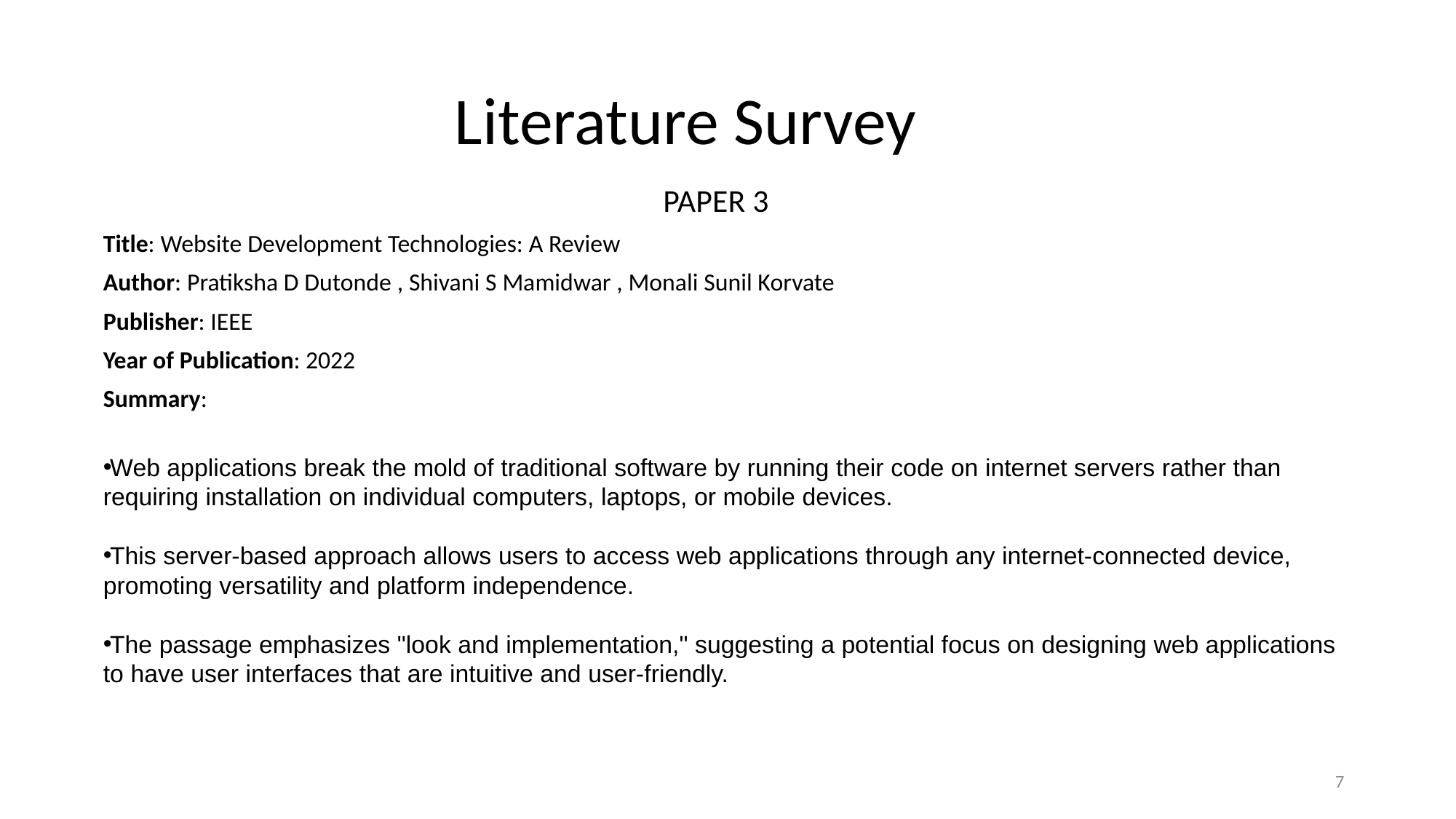

# Literature Survey
PAPER 3
Title: Website Development Technologies: A Review
Author: Pratiksha D Dutonde , Shivani S Mamidwar , Monali Sunil Korvate
Publisher: IEEE
Year of Publication: 2022
Summary:

Web applications break the mold of traditional software by running their code on internet servers rather than requiring installation on individual computers, laptops, or mobile devices.

This server-based approach allows users to access web applications through any internet-connected device, promoting versatility and platform independence.

The passage emphasizes "look and implementation," suggesting a potential focus on designing web applications to have user interfaces that are intuitive and user-friendly.

7